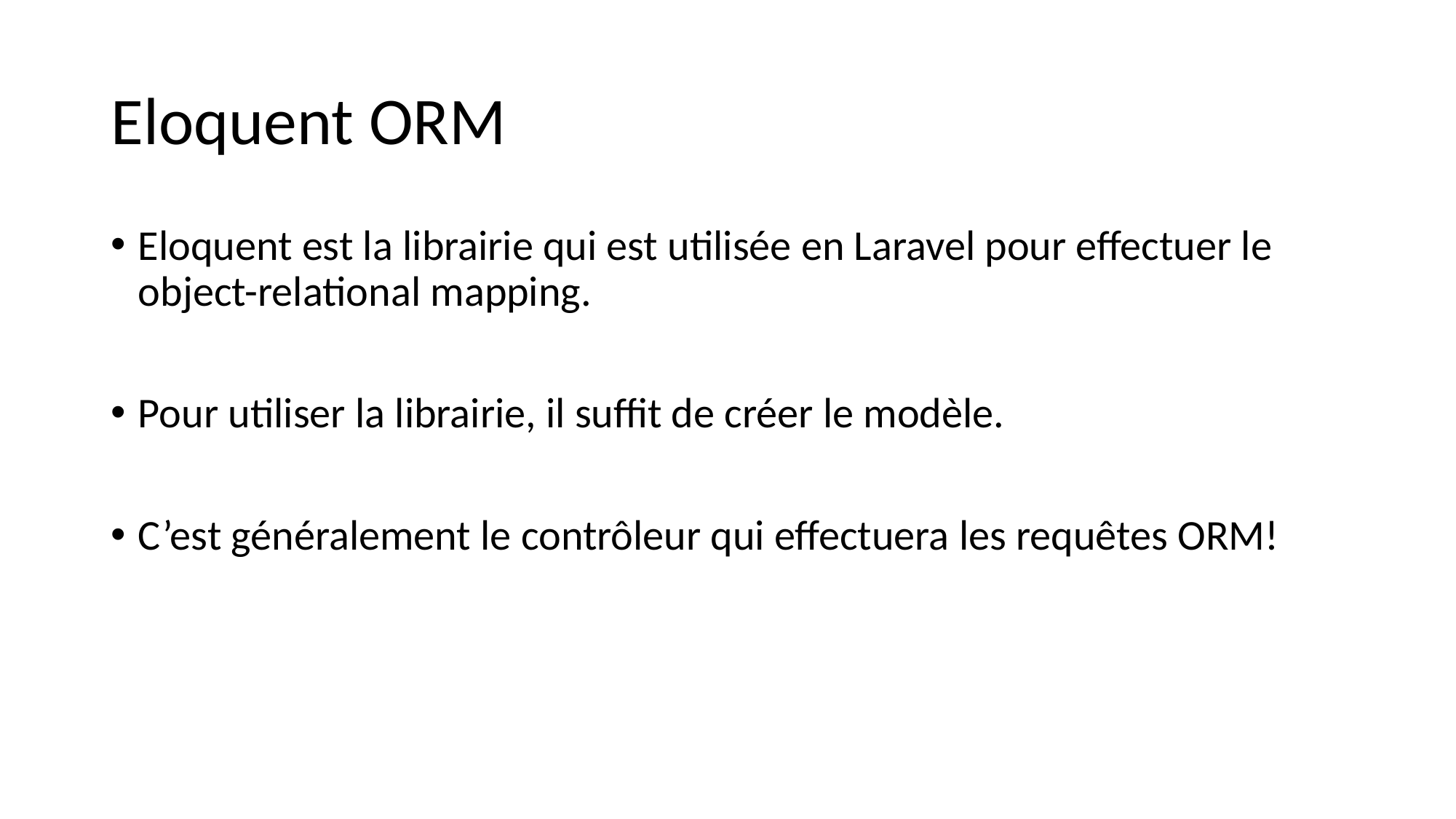

# Eloquent ORM
Eloquent est la librairie qui est utilisée en Laravel pour effectuer le object-relational mapping.

Pour utiliser la librairie, il suffit de créer le modèle.

C’est généralement le contrôleur qui effectuera les requêtes ORM!